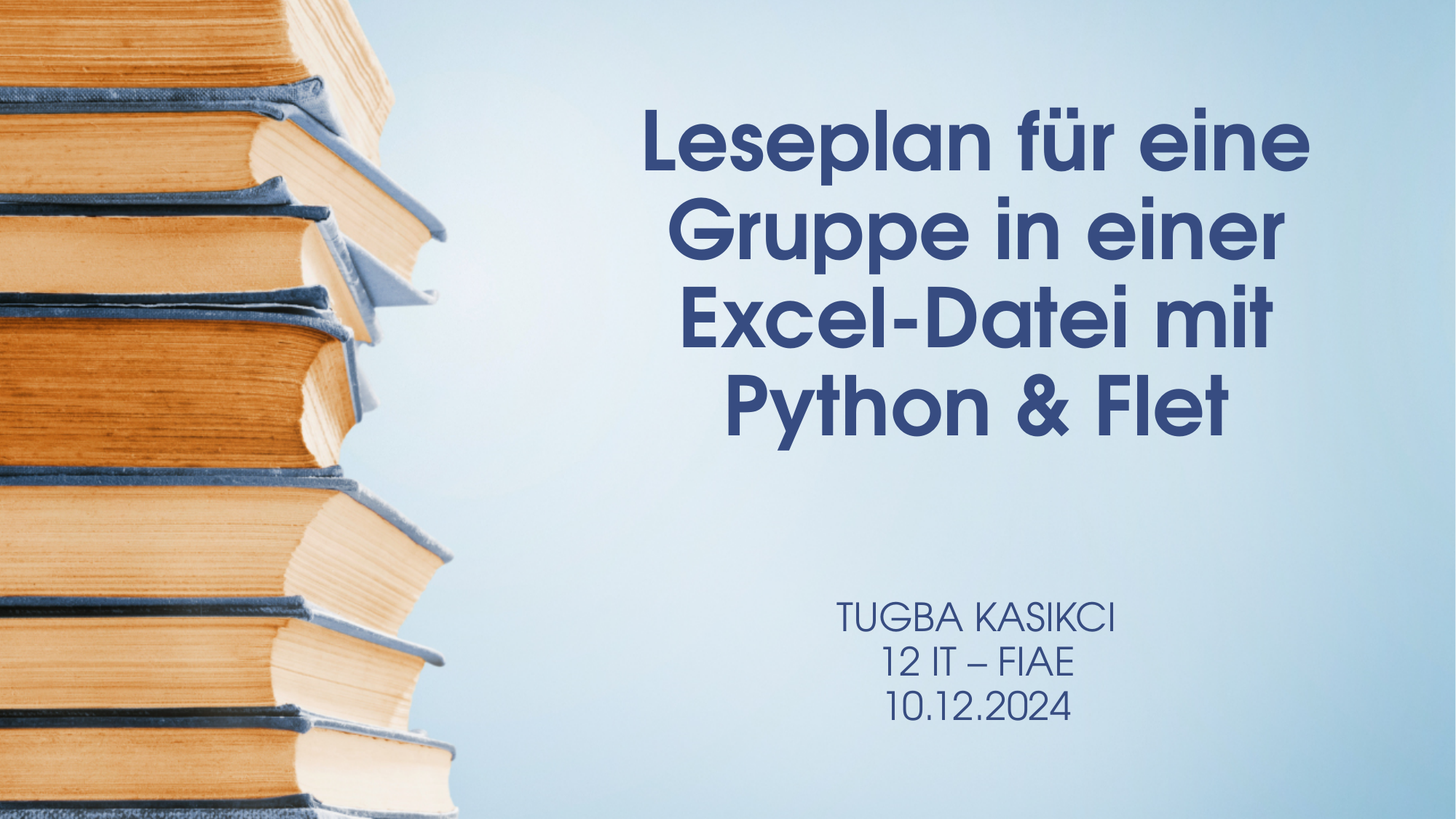

# Leseplan für eine Gruppe in einer Excel-Datei mit Python & Flet
TUGBA KASIKCI
12 IT – FIAE
10.12.2024